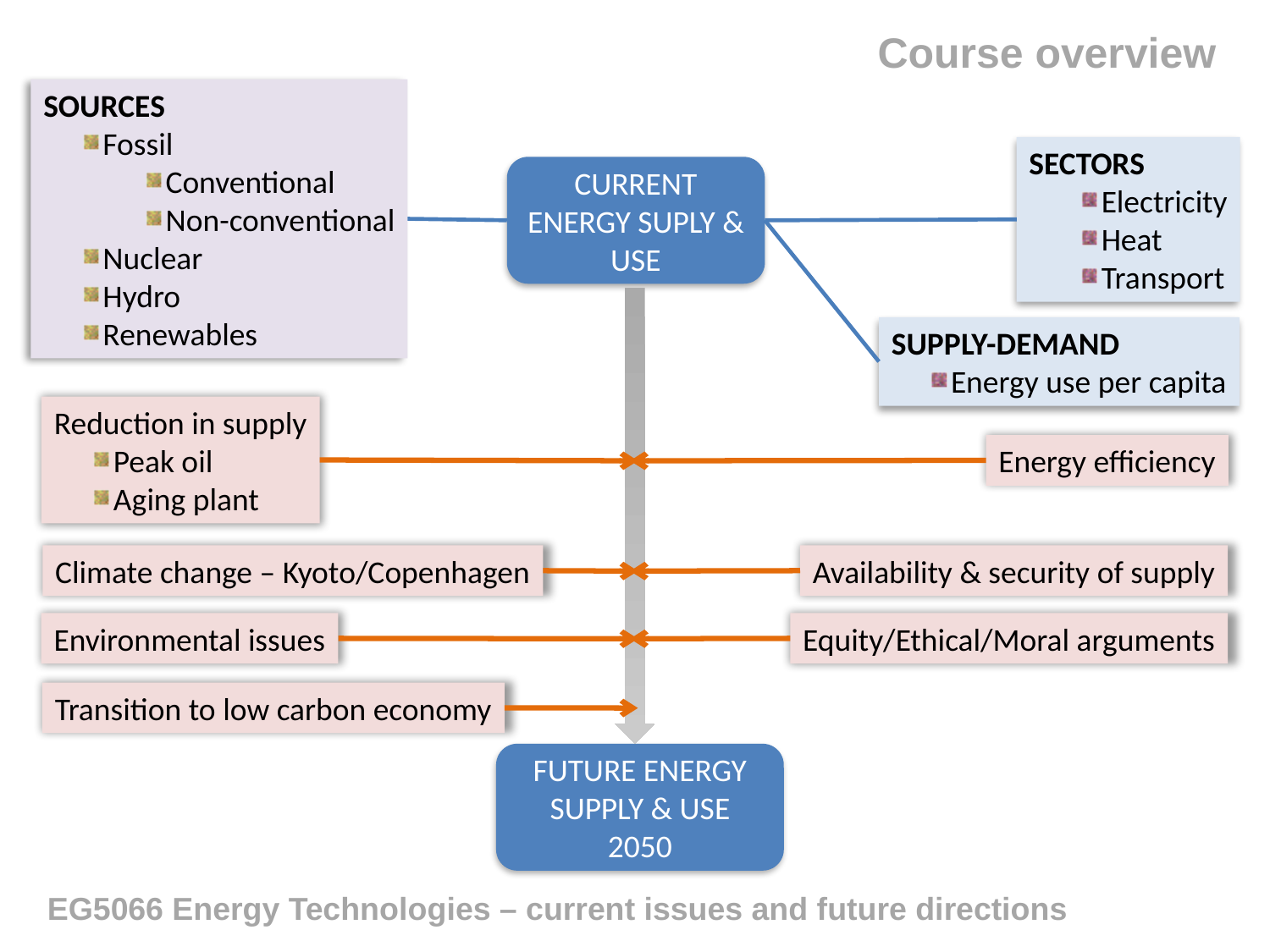

Course overview
SOURCES
Fossil
Conventional
Non-conventional
Nuclear
Hydro
Renewables
SECTORS
Electricity
Heat
Transport
CURRENT ENERGY SUPLY & USE

SUPPLY-DEMAND
Energy use per capita
Reduction in supply
Peak oil
Aging plant
Energy efficiency

Climate change – Kyoto/Copenhagen
Availability & security of supply

Environmental issues
Equity/Ethical/Moral arguments

Transition to low carbon economy

FUTURE ENERGY SUPPLY & USE 2050
EG5066 Energy Technologies – current issues and future directions